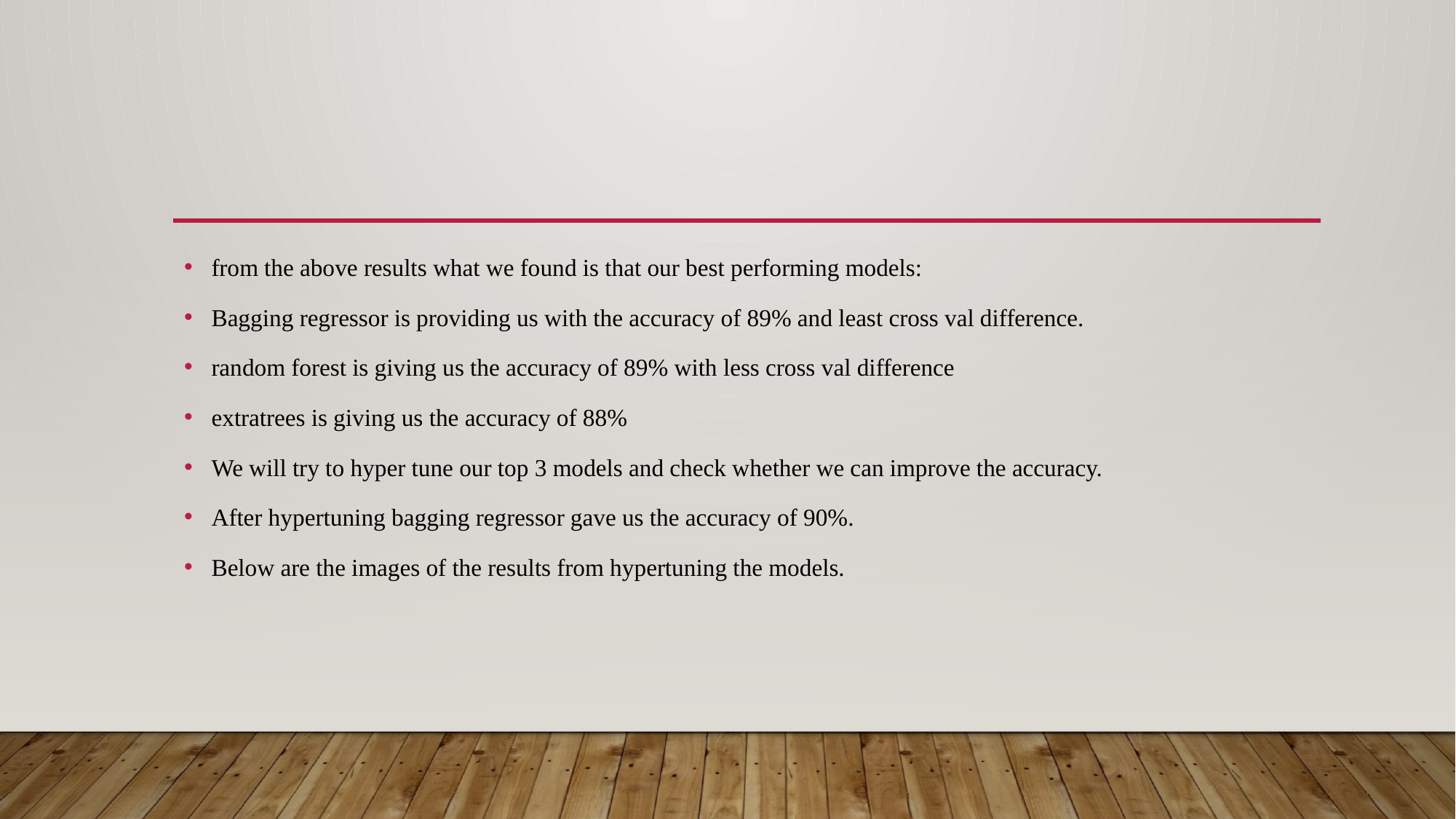

#
from the above results what we found is that our best performing models:
Bagging regressor is providing us with the accuracy of 89% and least cross val difference.
random forest is giving us the accuracy of 89% with less cross val difference
extratrees is giving us the accuracy of 88%
We will try to hyper tune our top 3 models and check whether we can improve the accuracy.
After hypertuning bagging regressor gave us the accuracy of 90%.
Below are the images of the results from hypertuning the models.